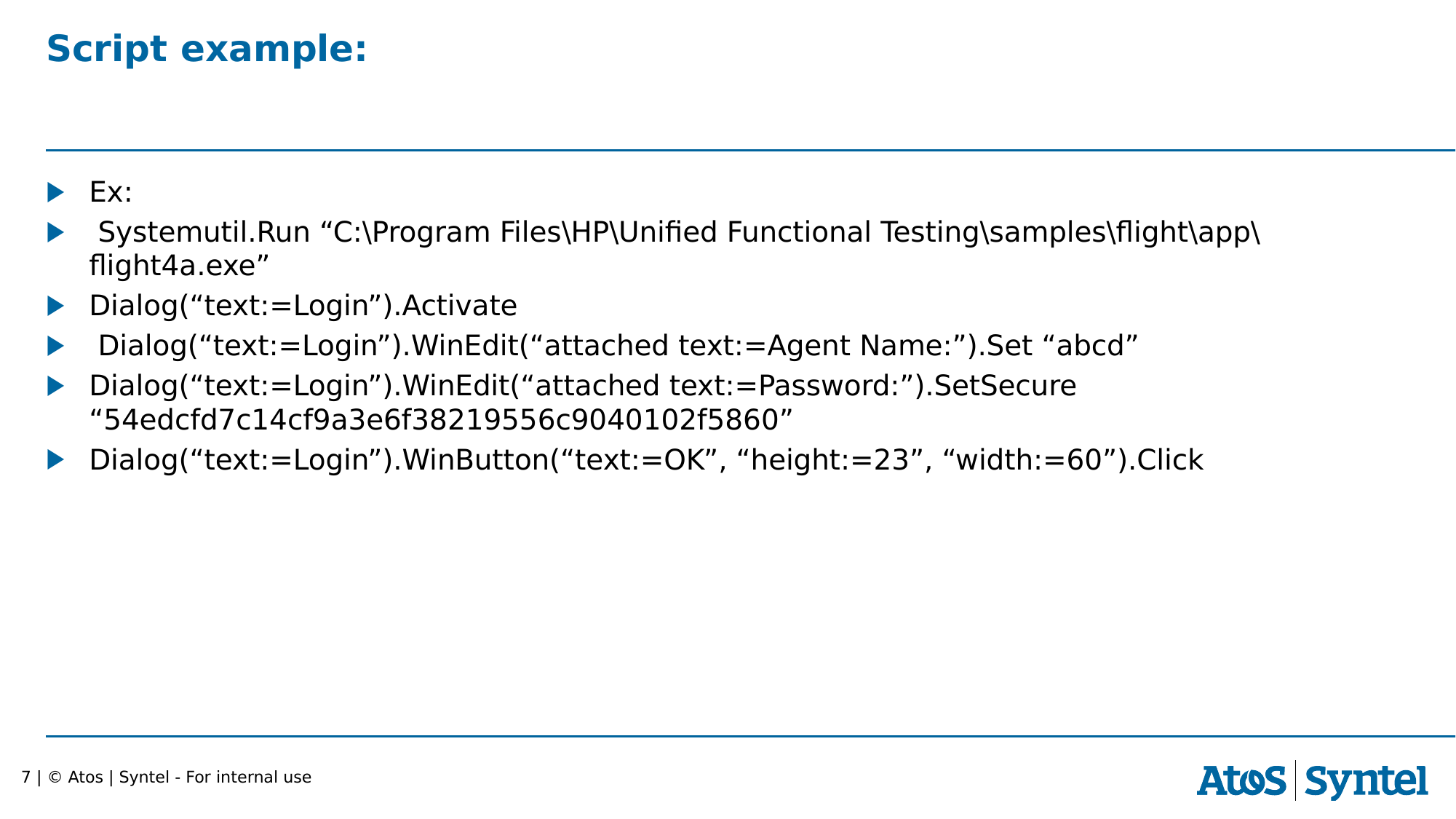

# Script example:
Ex:
 Systemutil.Run “C:\Program Files\HP\Unified Functional Testing\samples\flight\app\flight4a.exe”
Dialog(“text:=Login”).Activate
 Dialog(“text:=Login”).WinEdit(“attached text:=Agent Name:”).Set “abcd”
Dialog(“text:=Login”).WinEdit(“attached text:=Password:”).SetSecure “54edcfd7c14cf9a3e6f38219556c9040102f5860”
Dialog(“text:=Login”).WinButton(“text:=OK”, “height:=23”, “width:=60”).Click